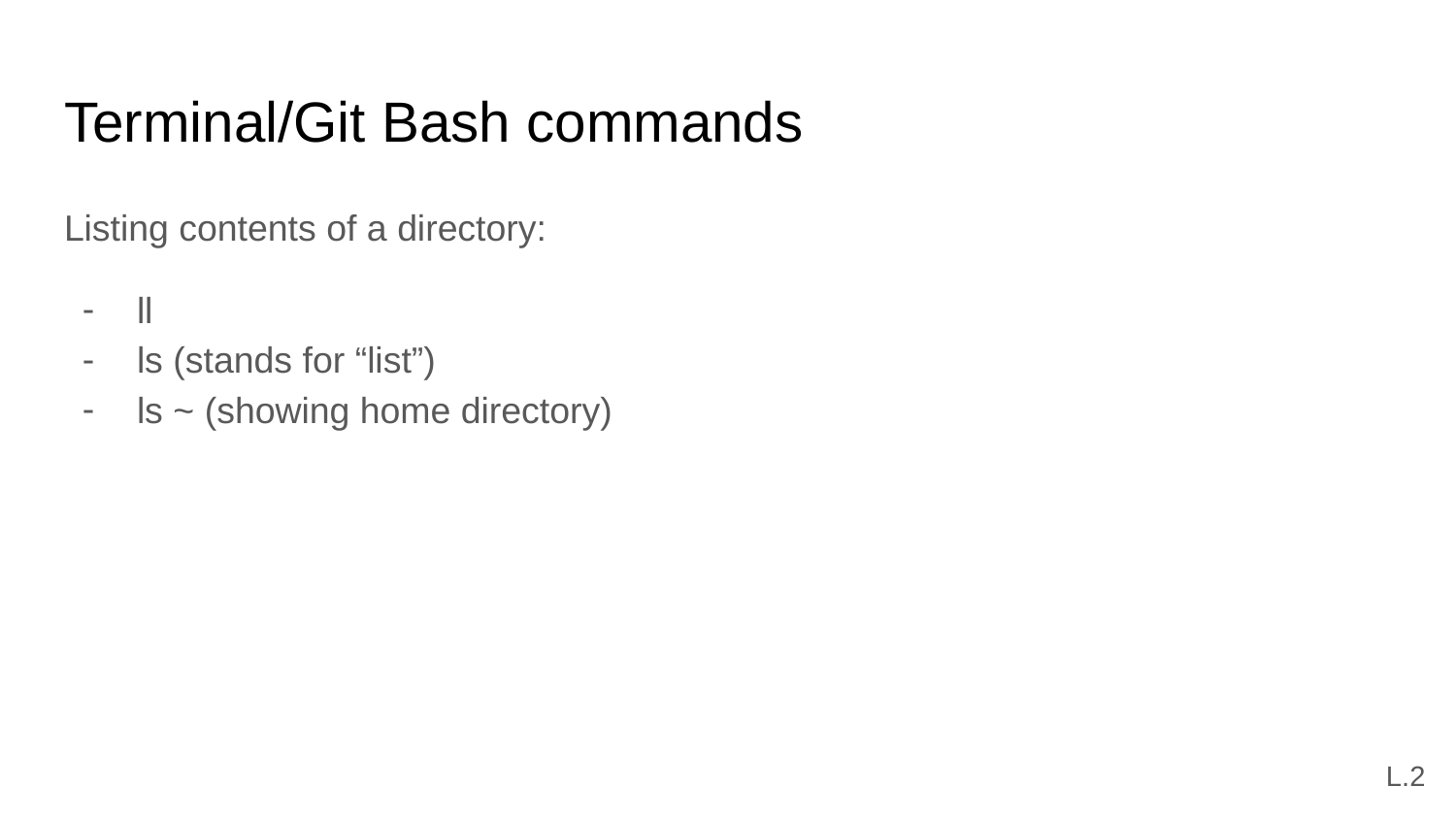

# Terminal/Git Bash commands

Listing contents of a directory:
ll
ls (stands for “list”)
ls ~ (showing home directory)

L.2